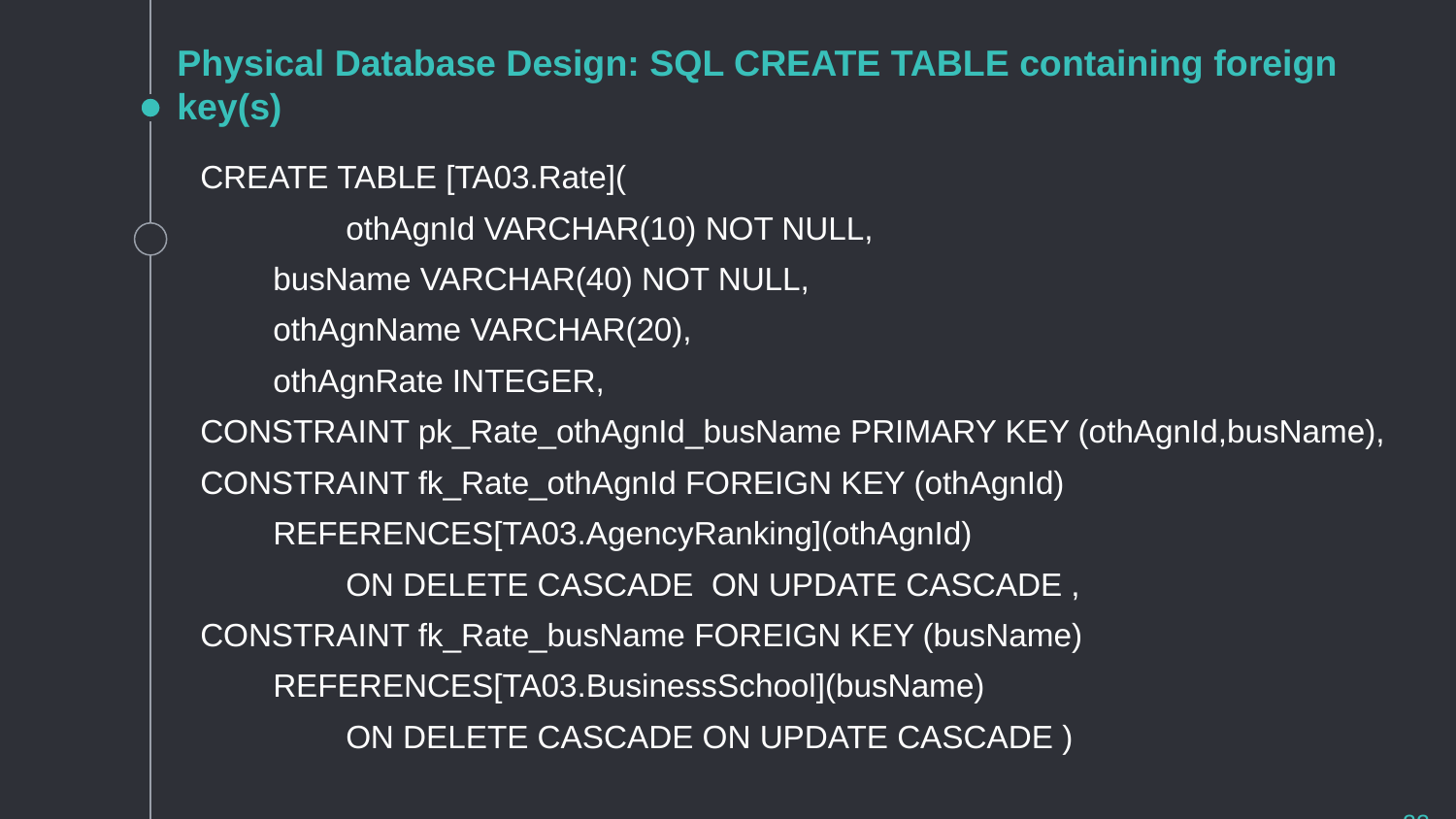

# Physical Database Design: SQL CREATE TABLE containing foreign key(s)
CREATE TABLE [TA03.Rate](
	othAgnId VARCHAR(10) NOT NULL,
busName VARCHAR(40) NOT NULL,
othAgnName VARCHAR(20),
othAgnRate INTEGER,
CONSTRAINT pk_Rate_othAgnId_busName PRIMARY KEY (othAgnId,busName),
CONSTRAINT fk_Rate_othAgnId FOREIGN KEY (othAgnId)
REFERENCES[TA03.AgencyRanking](othAgnId)
      	ON DELETE CASCADE  ON UPDATE CASCADE ,
CONSTRAINT fk_Rate_busName FOREIGN KEY (busName)
REFERENCES[TA03.BusinessSchool](busName)
      	ON DELETE CASCADE ON UPDATE CASCADE )
22